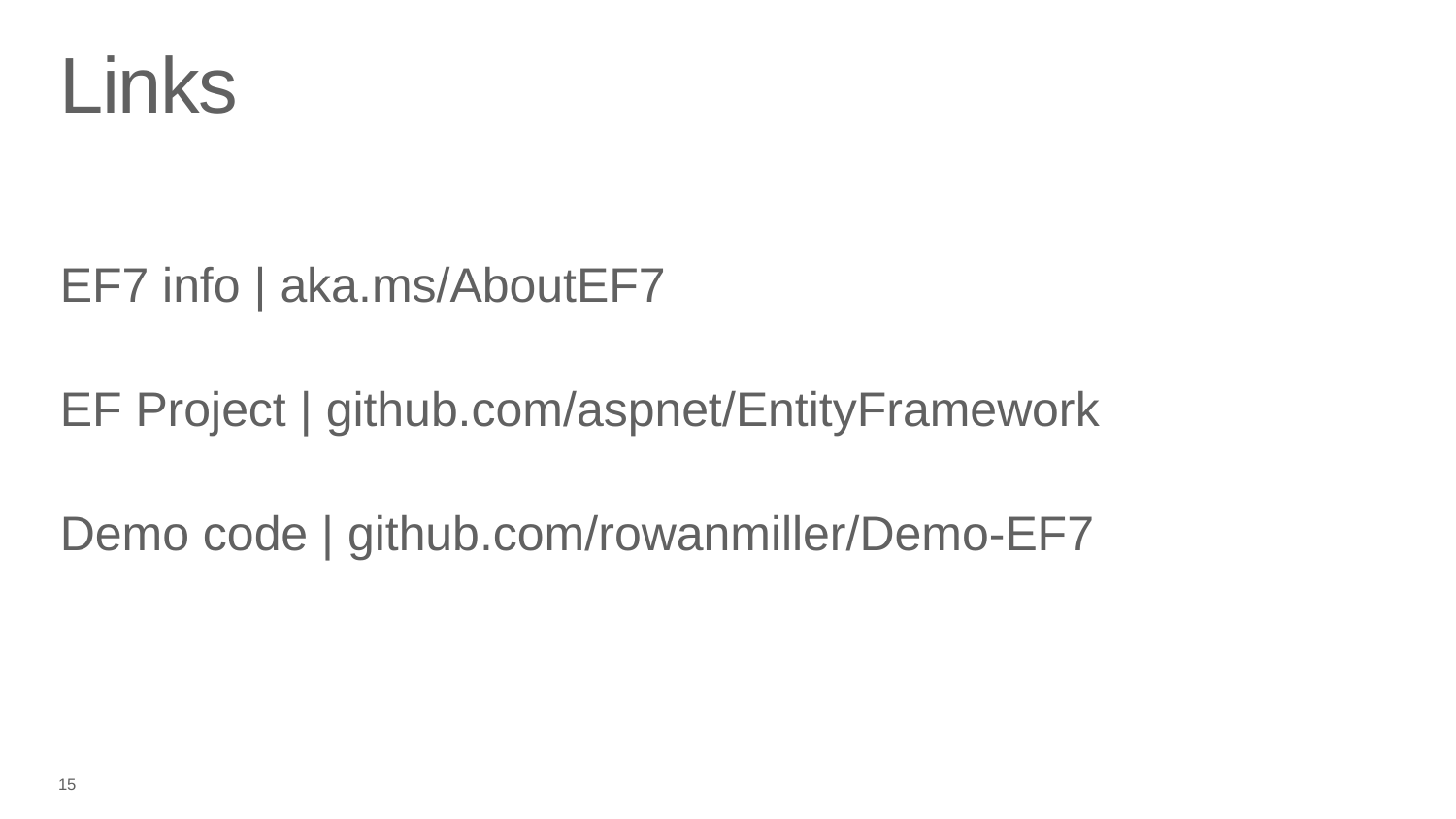

# Links
EF7 info | aka.ms/AboutEF7

EF Project | github.com/aspnet/EntityFramework

Demo code | github.com/rowanmiller/Demo-EF7